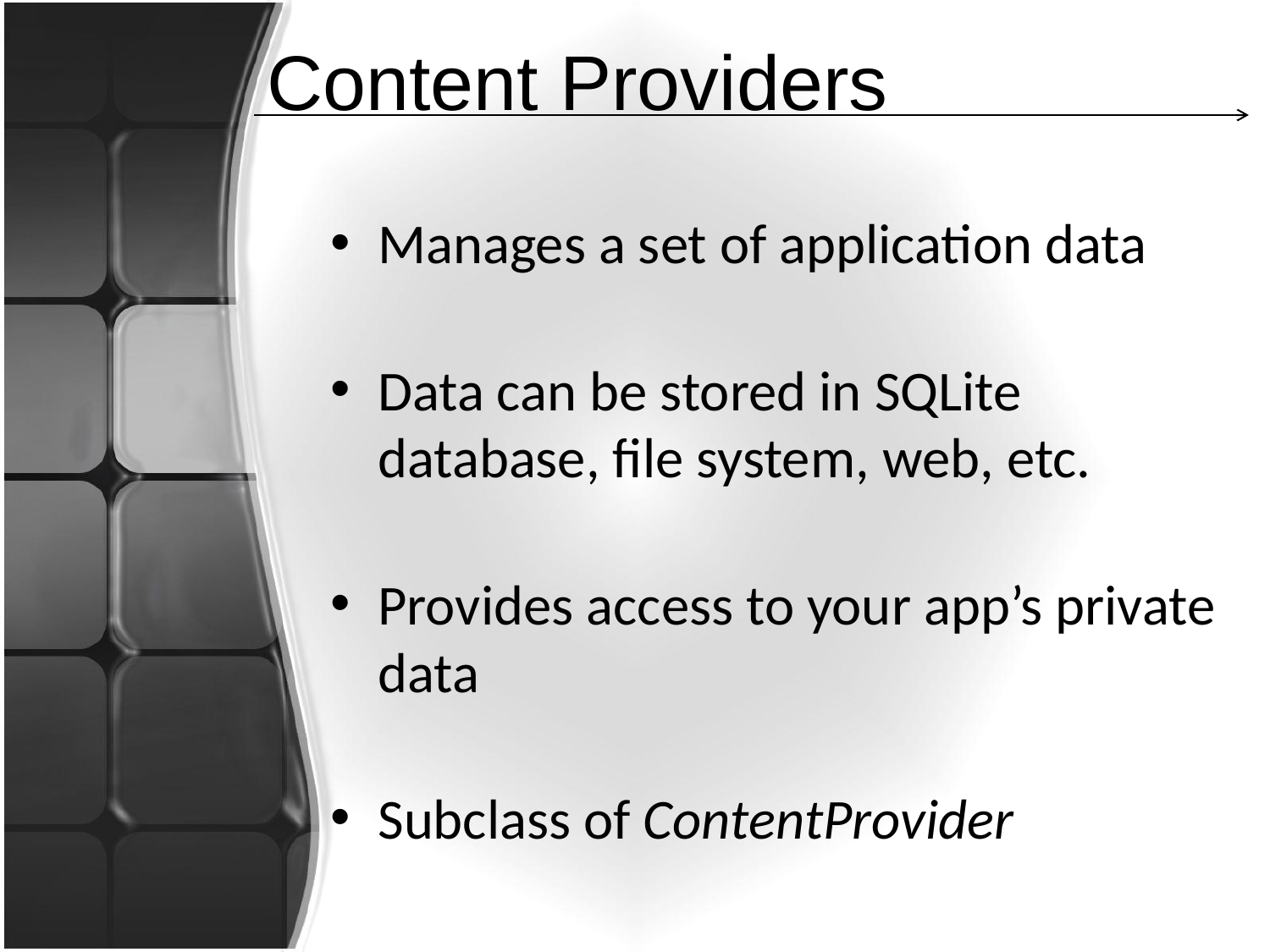

# Content Providers
Manages a set of application data
Data can be stored in SQLite database, file system, web, etc.
Provides access to your app’s private data
Subclass of ContentProvider